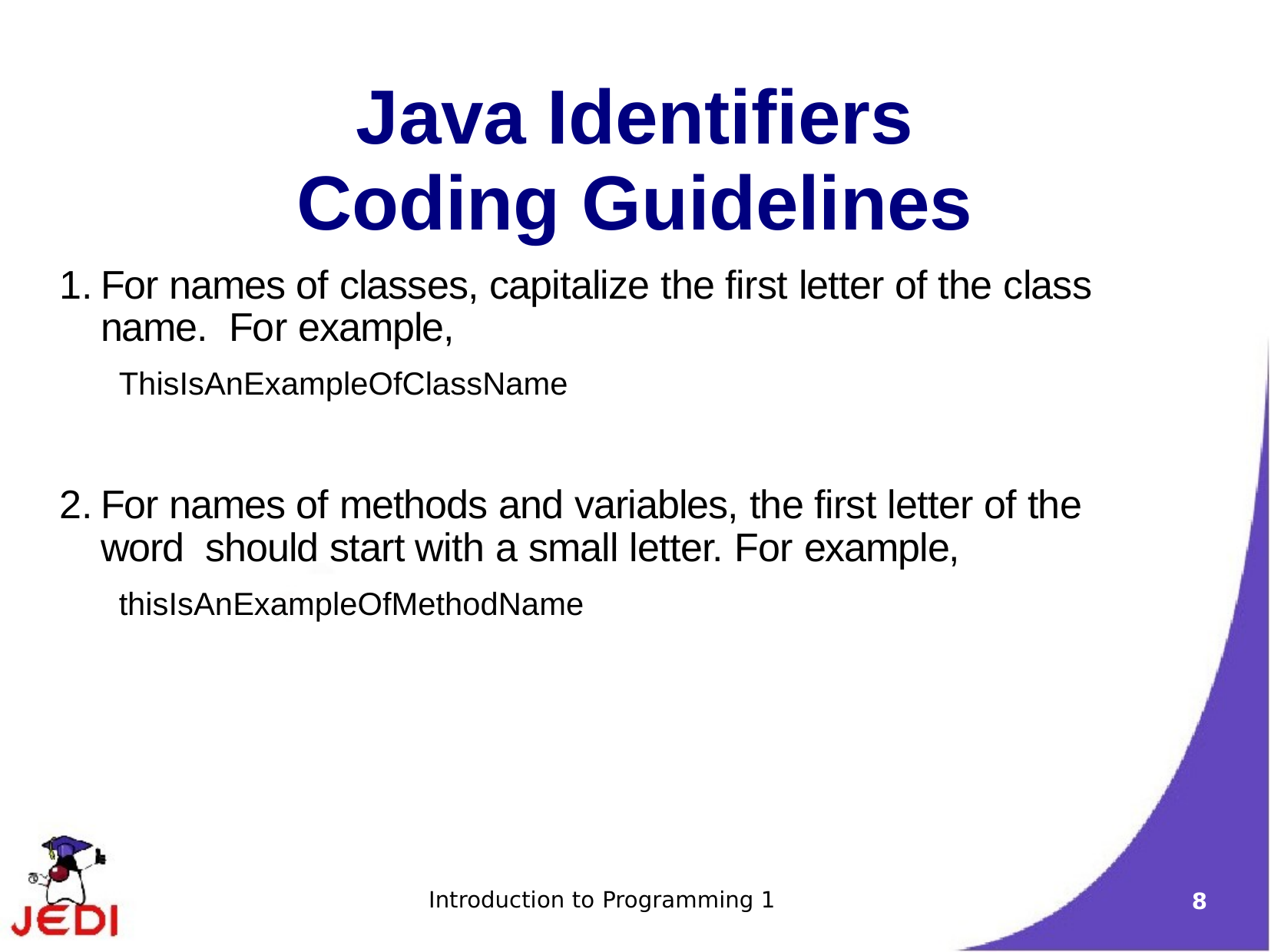

# Java Identifiers  Coding Guidelines
For names of classes, capitalize the first letter of the class name.  For example,
ThisIsAnExampleOfClassName

For names of methods and variables, the first letter of the word  should start with a small letter. For example,
thisIsAnExampleOfMethodName
Introduction to Programming 1
8